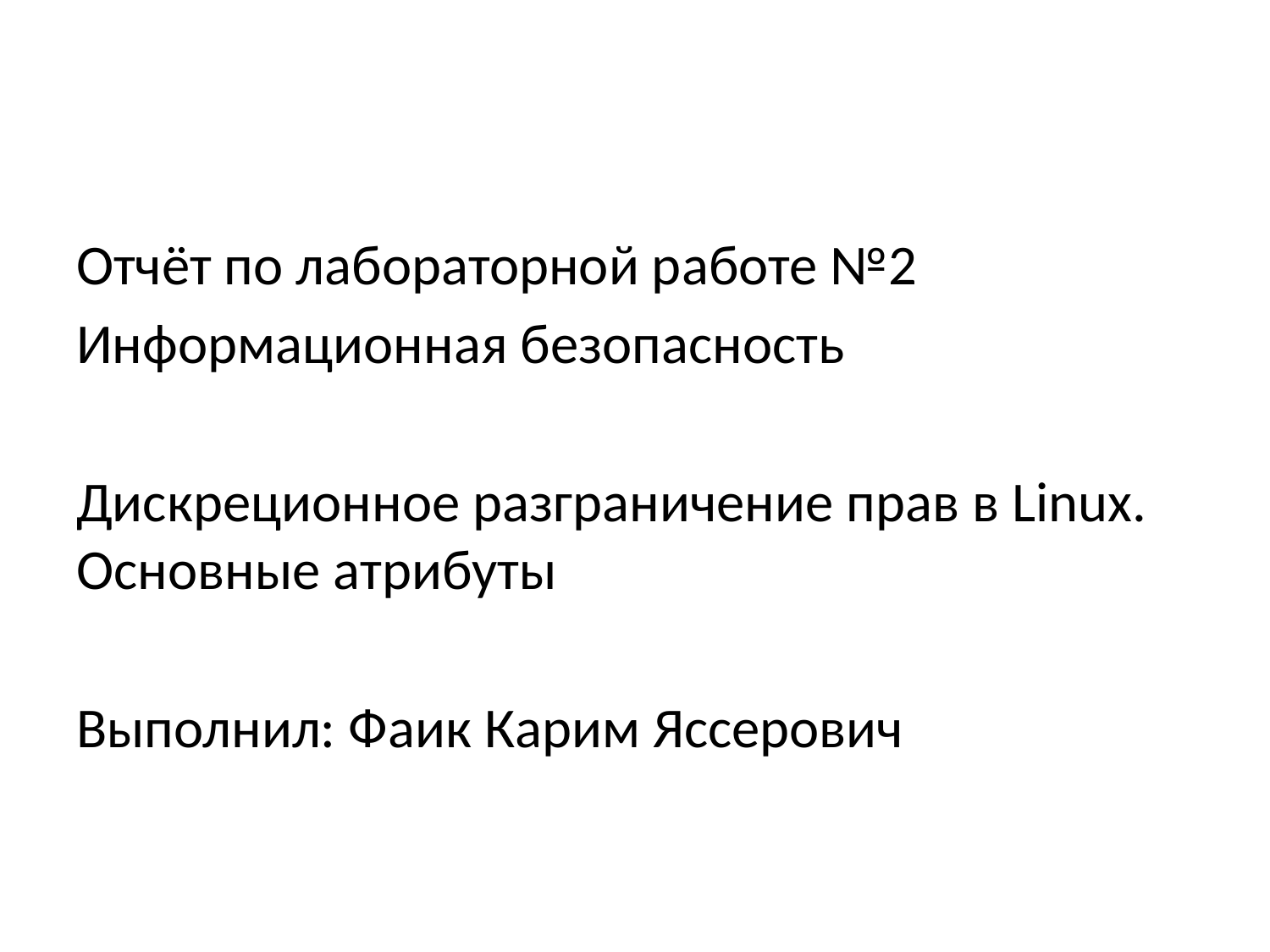

Отчёт по лабораторной работе №2
Информационная безопасность

Дискреционное разграничение прав в Linux. Основные атрибуты

Выполнил: Фаик Карим Яссерович